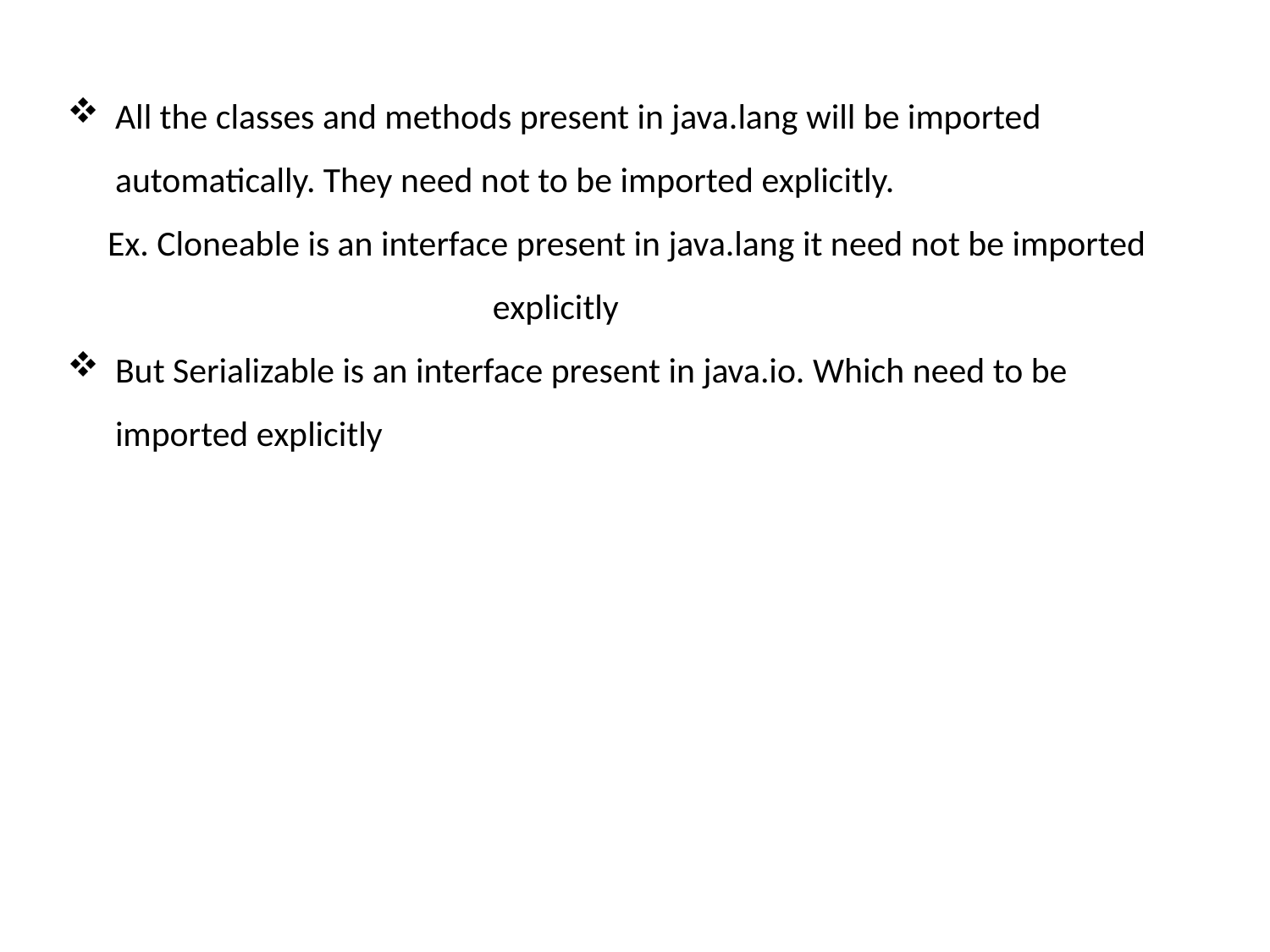

All the classes and methods present in java.lang will be imported automatically. They need not to be imported explicitly.
     Ex. Cloneable is an interface present in java.lang it need not be imported                                                            explicitly
But Serializable is an interface present in java.io. Which need to be imported explicitly